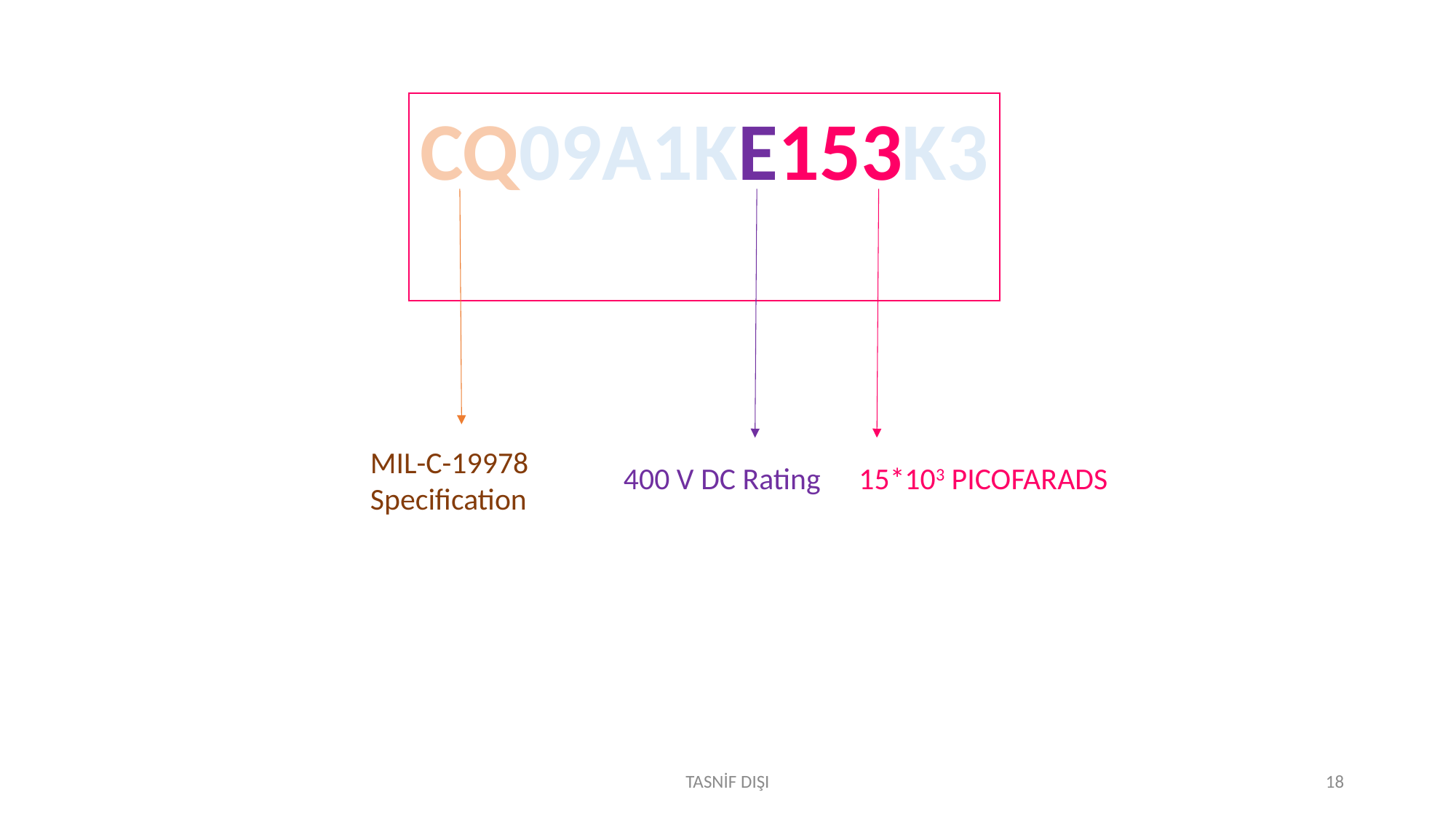

CQ09A1KE153K3

MIL-C-19978 Specification
400 V DC Rating
15*103 PICOFARADS
TASNİF DIŞI
18